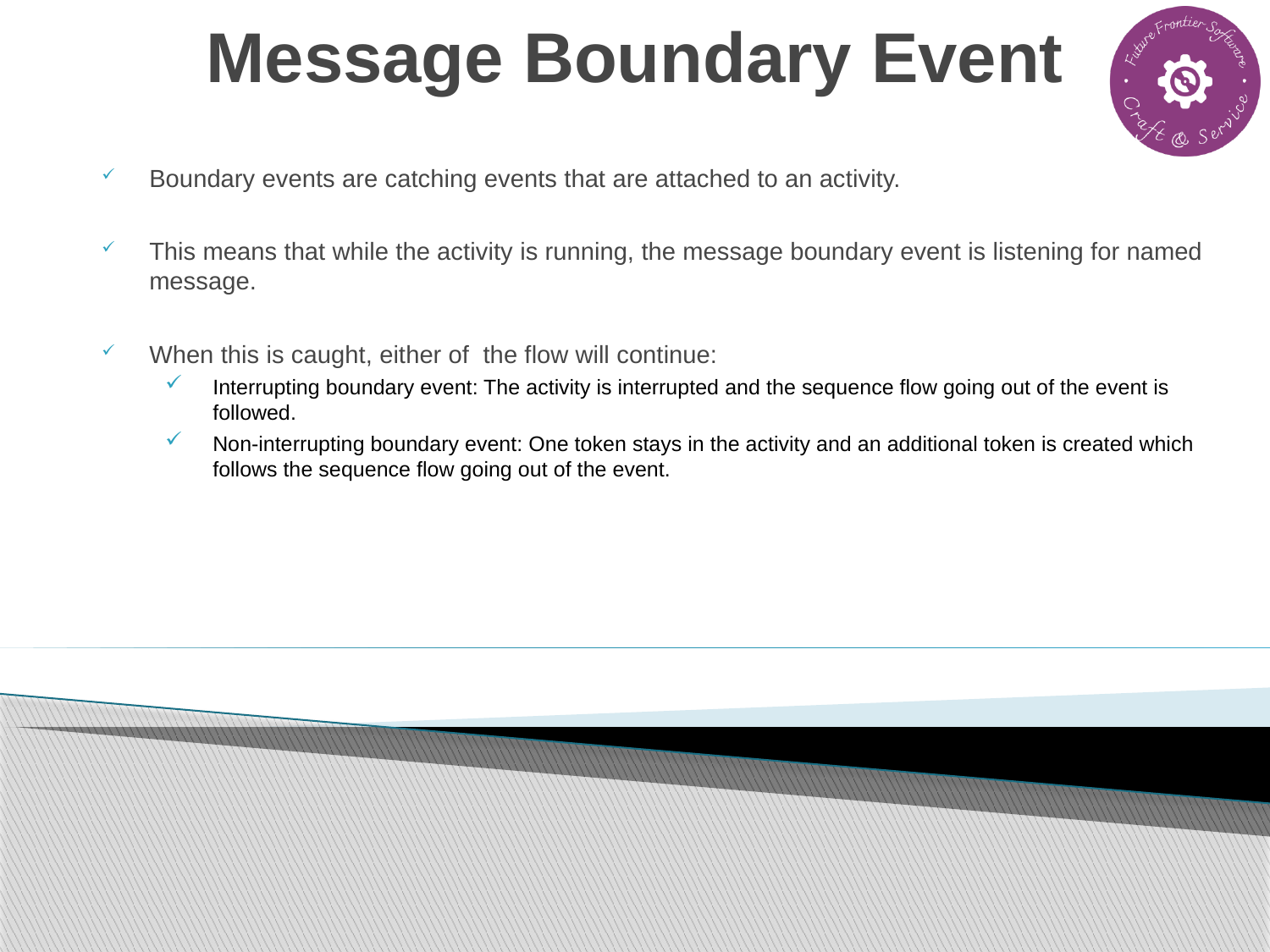

# Message Boundary Event
Boundary events are catching events that are attached to an activity.

This means that while the activity is running, the message boundary event is listening for named message.

When this is caught, either of  the flow will continue:
Interrupting boundary event: The activity is interrupted and the sequence flow going out of the event is followed.
Non-interrupting boundary event: One token stays in the activity and an additional token is created which follows the sequence flow going out of the event.